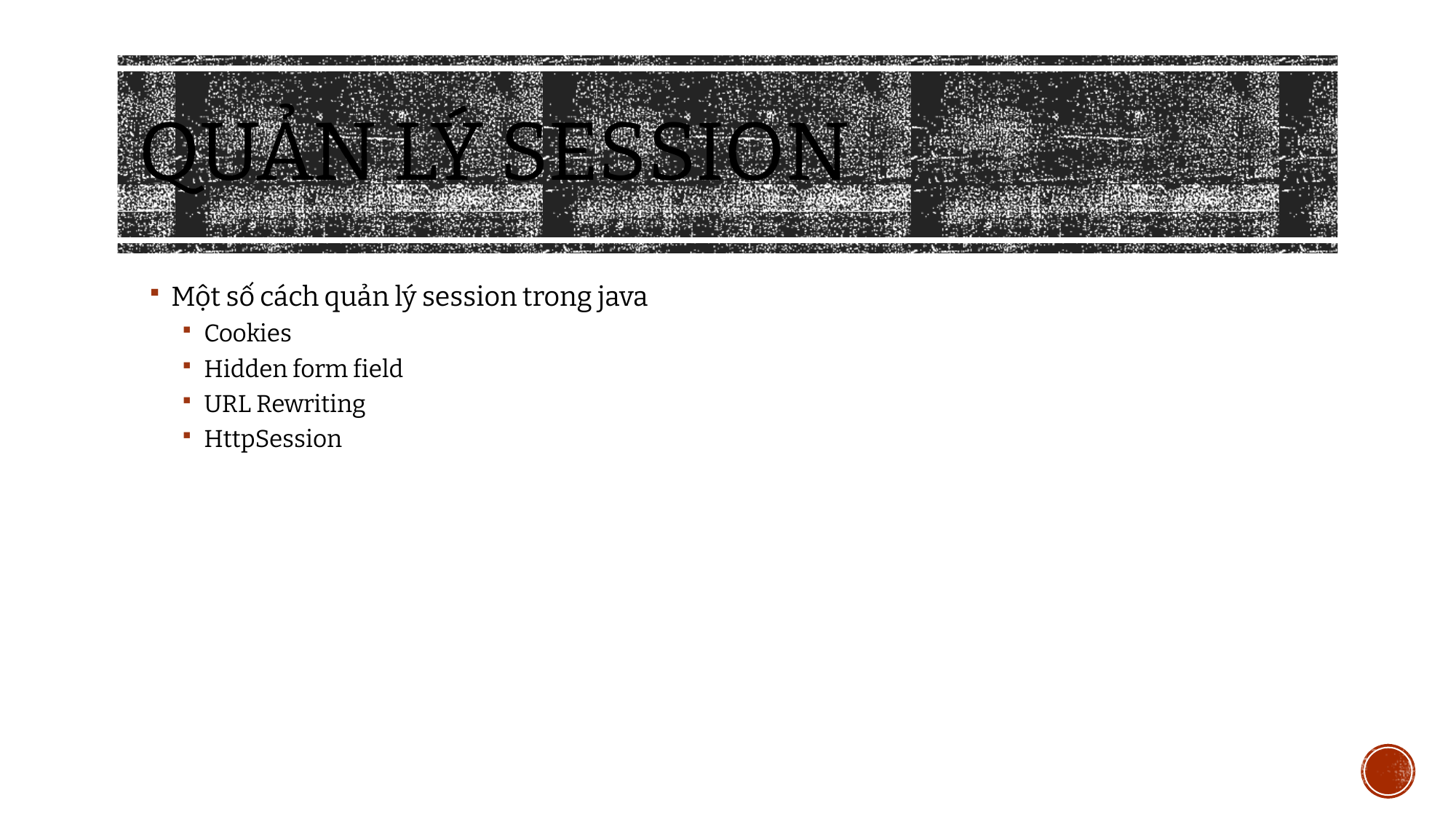

# Quản lý session

Một số cách quản lý session trong java
Cookies
Hidden form field
URL Rewriting
HttpSession